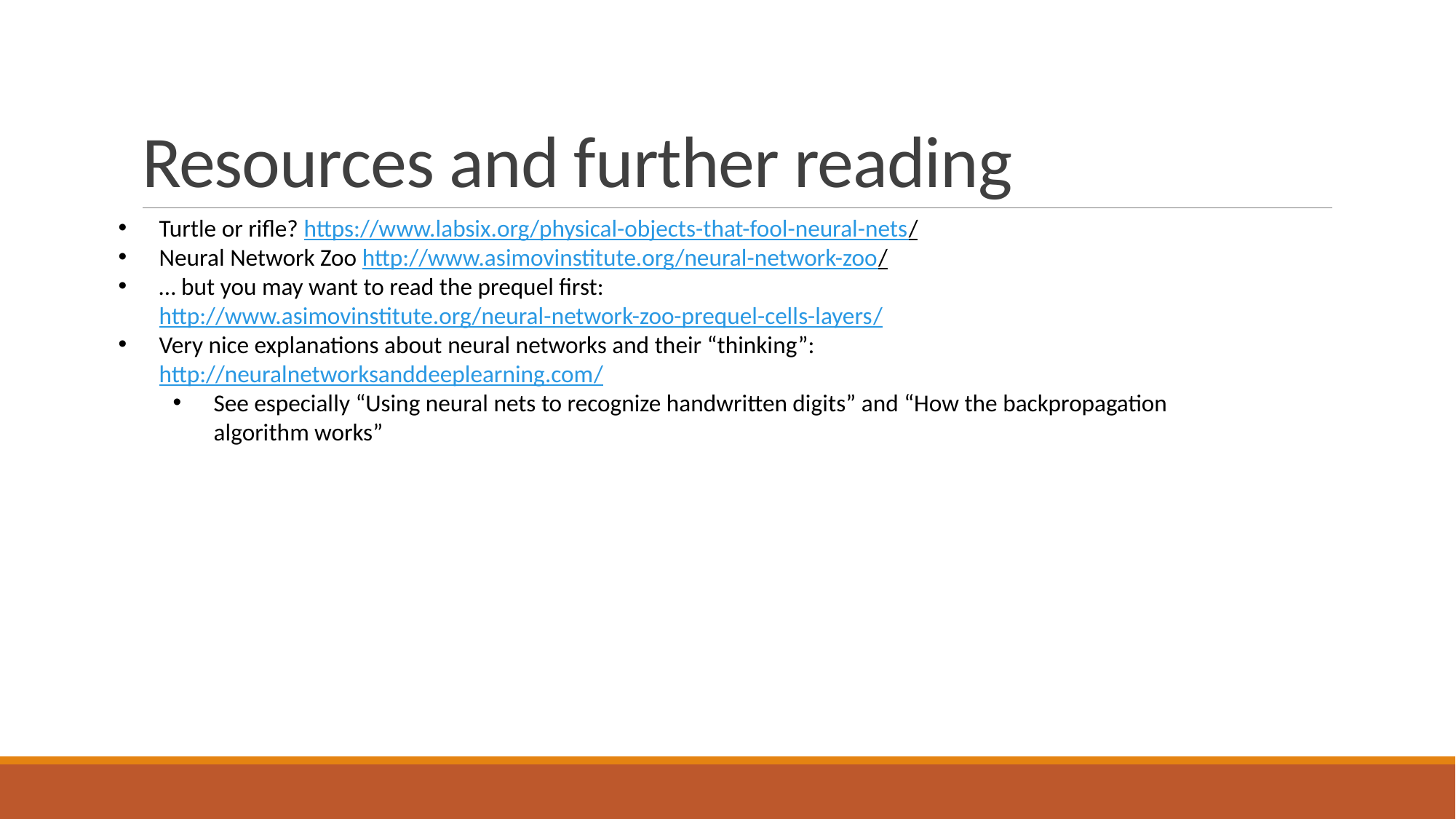

# Resources and further reading
Turtle or rifle? https://www.labsix.org/physical-objects-that-fool-neural-nets/
Neural Network Zoo http://www.asimovinstitute.org/neural-network-zoo/
… but you may want to read the prequel first: http://www.asimovinstitute.org/neural-network-zoo-prequel-cells-layers/
Very nice explanations about neural networks and their “thinking”: http://neuralnetworksanddeeplearning.com/
See especially “Using neural nets to recognize handwritten digits” and “How the backpropagation algorithm works”